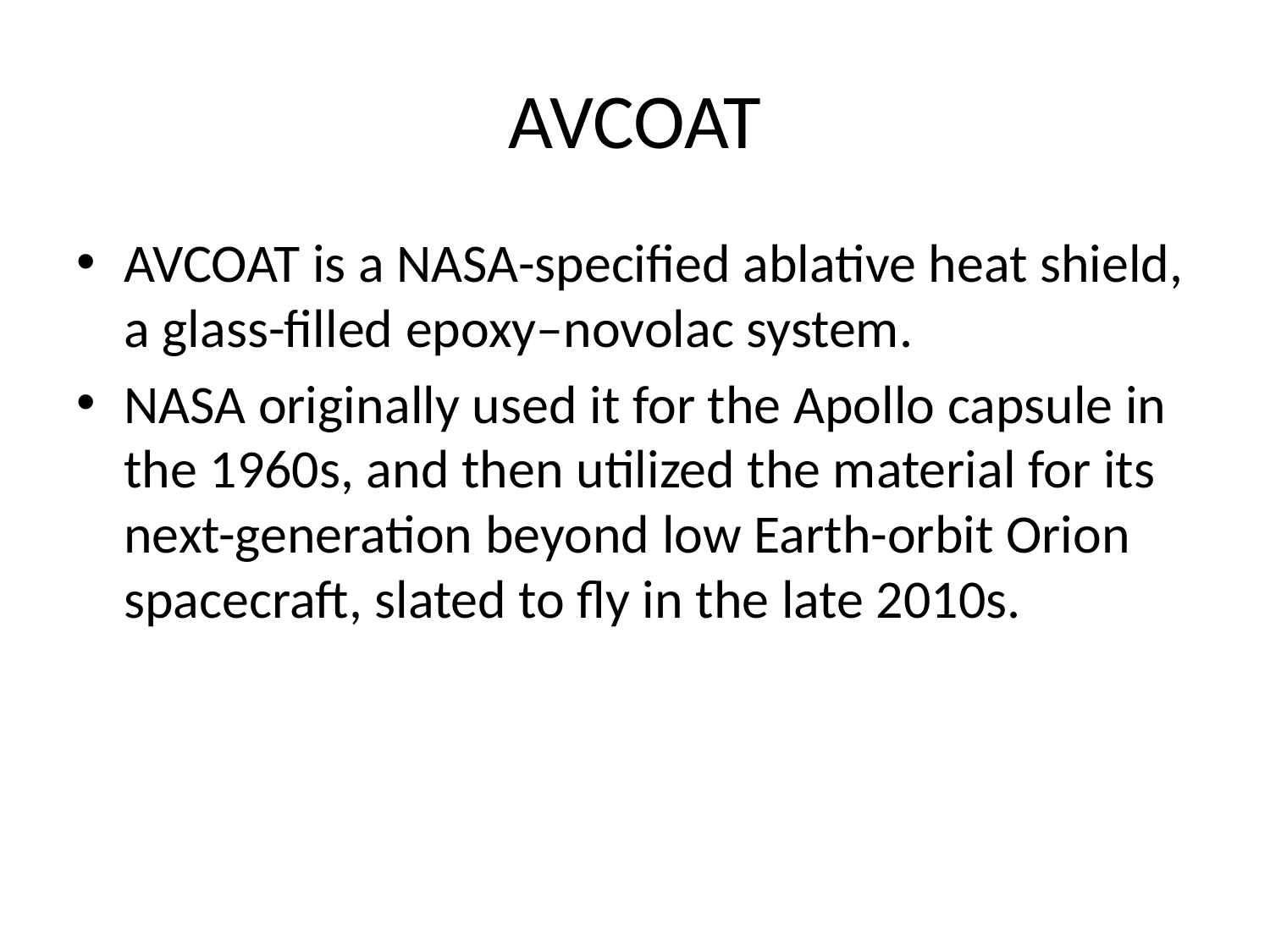

# AVCOAT
AVCOAT is a NASA-specified ablative heat shield, a glass-filled epoxy–novolac system.
NASA originally used it for the Apollo capsule in the 1960s, and then utilized the material for its next-generation beyond low Earth-orbit Orion spacecraft, slated to fly in the late 2010s.